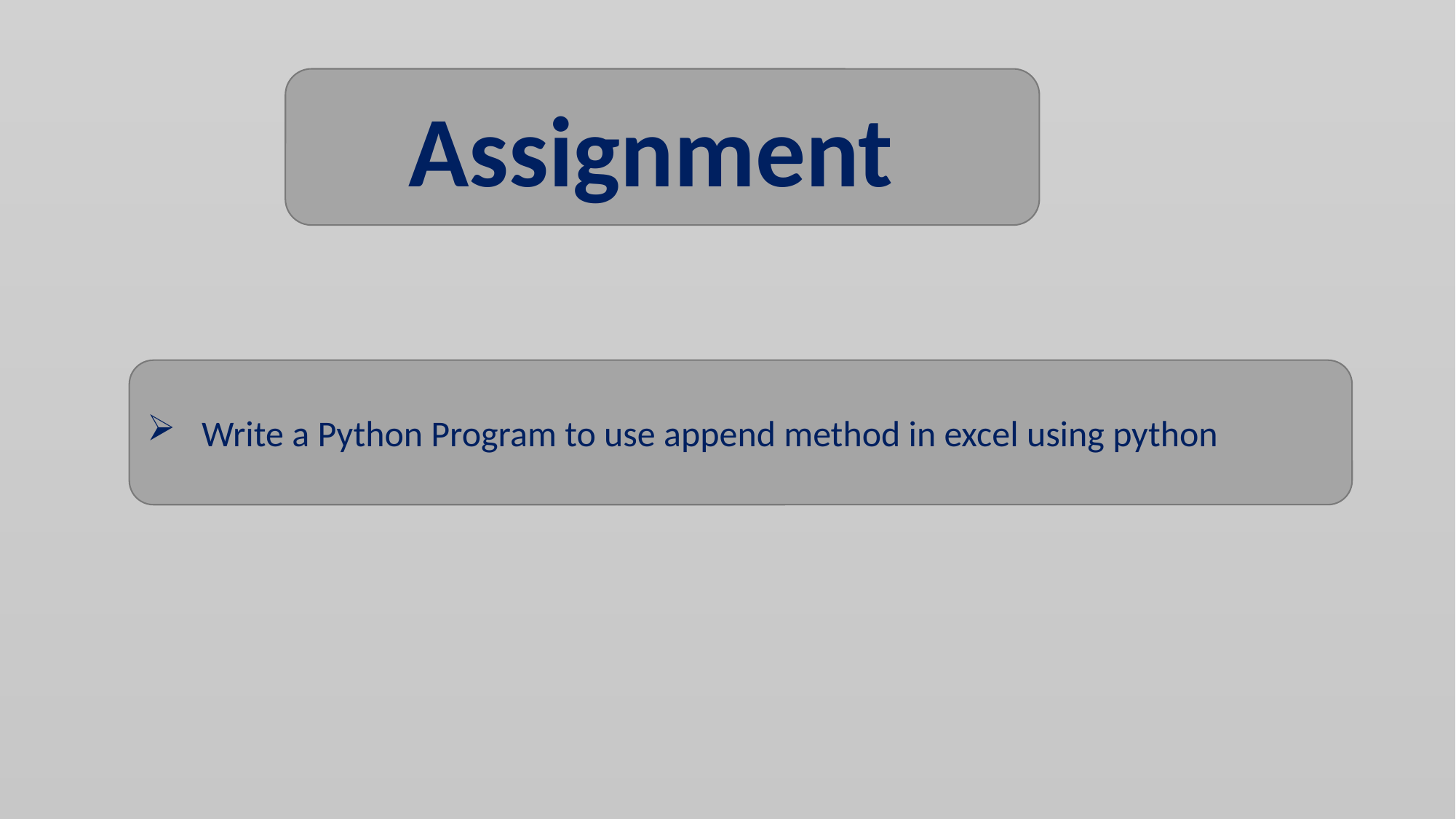

Assignment
Write a Python Program to use append method in excel using python